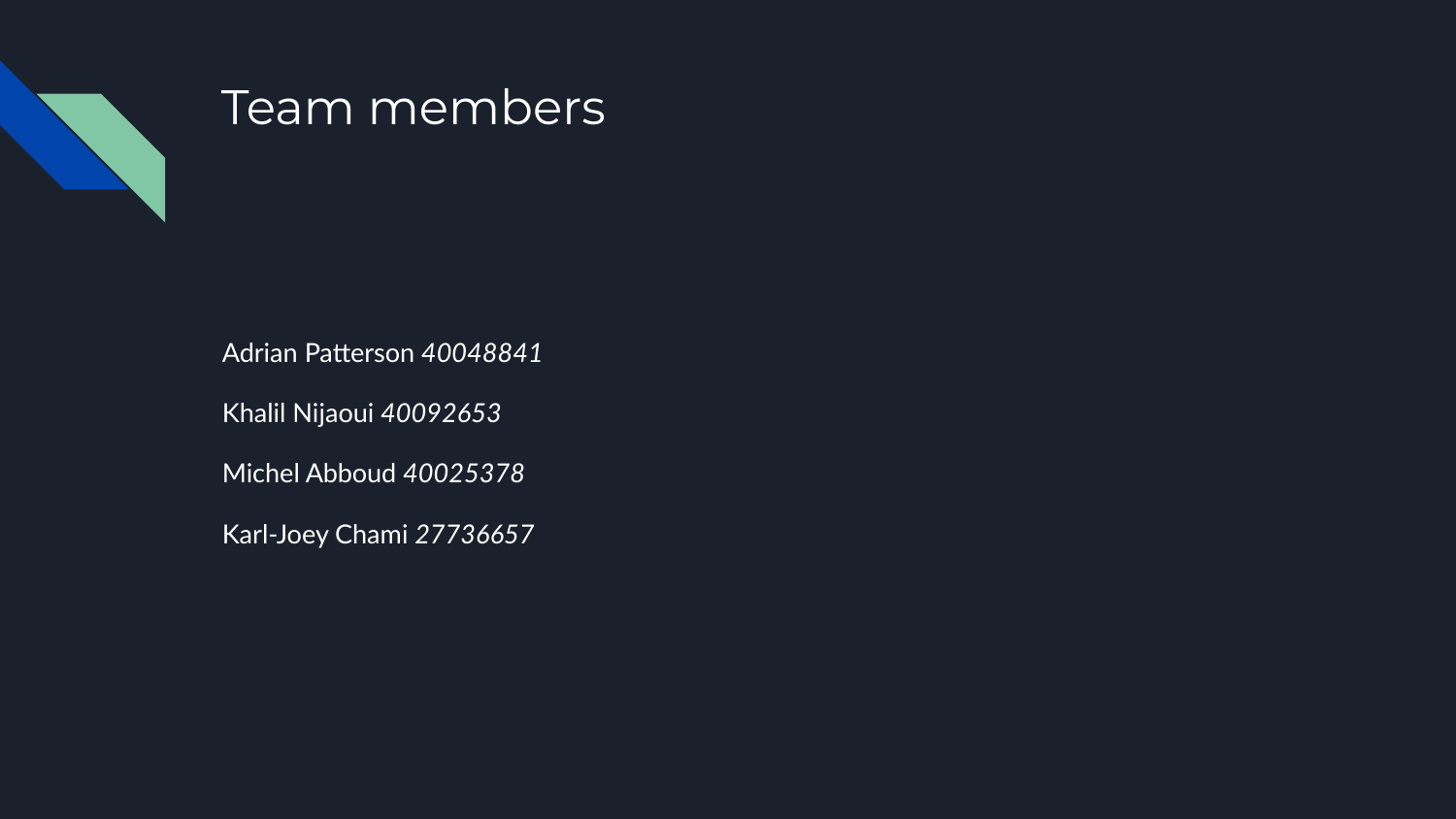

# Team members
Adrian Patterson 40048841
Khalil Nijaoui 40092653
Michel Abboud 40025378
Karl-Joey Chami 27736657